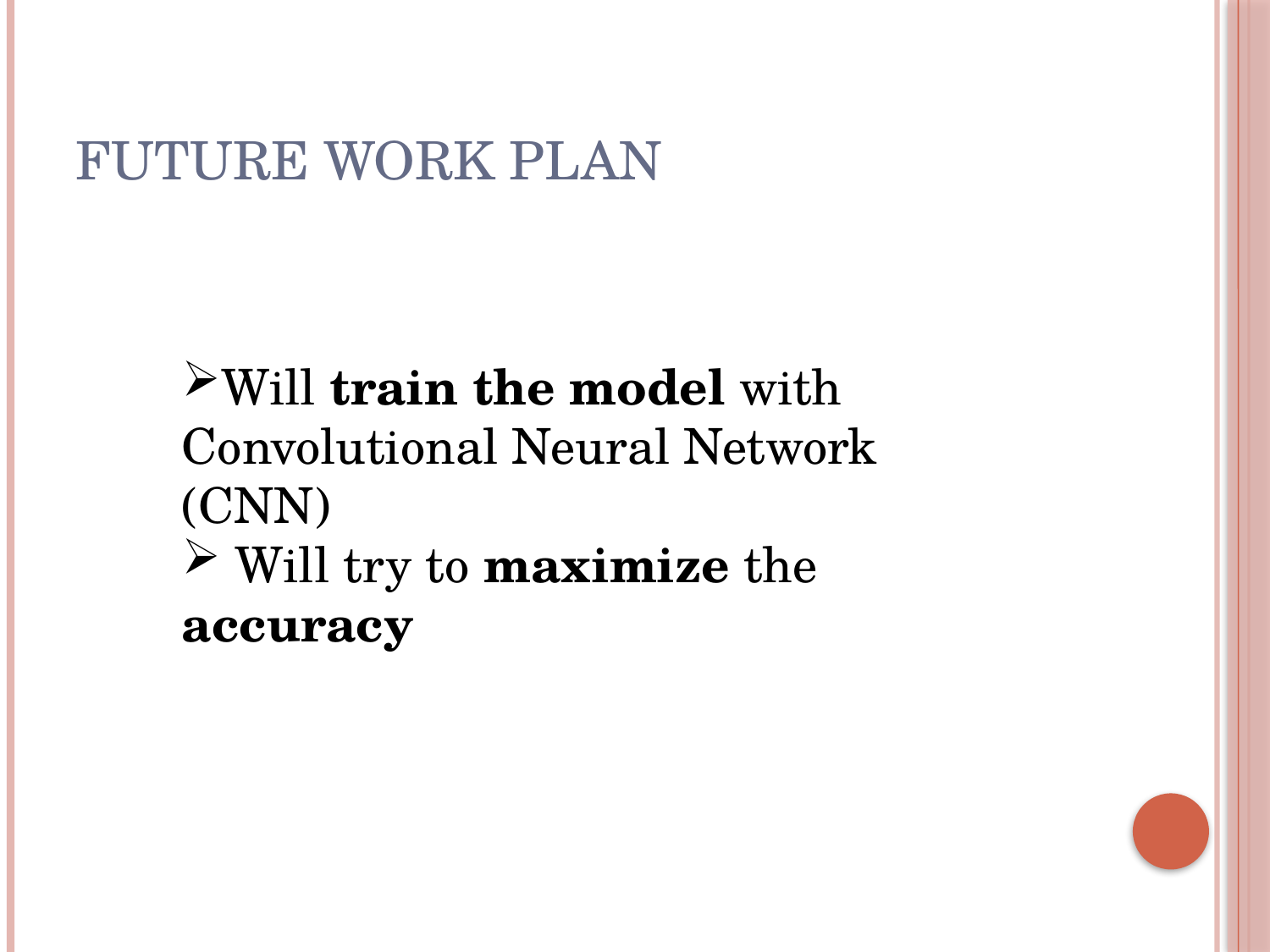

# Future Work Plan
Will train the model with Convolutional Neural Network (CNN)
 Will try to maximize the accuracy